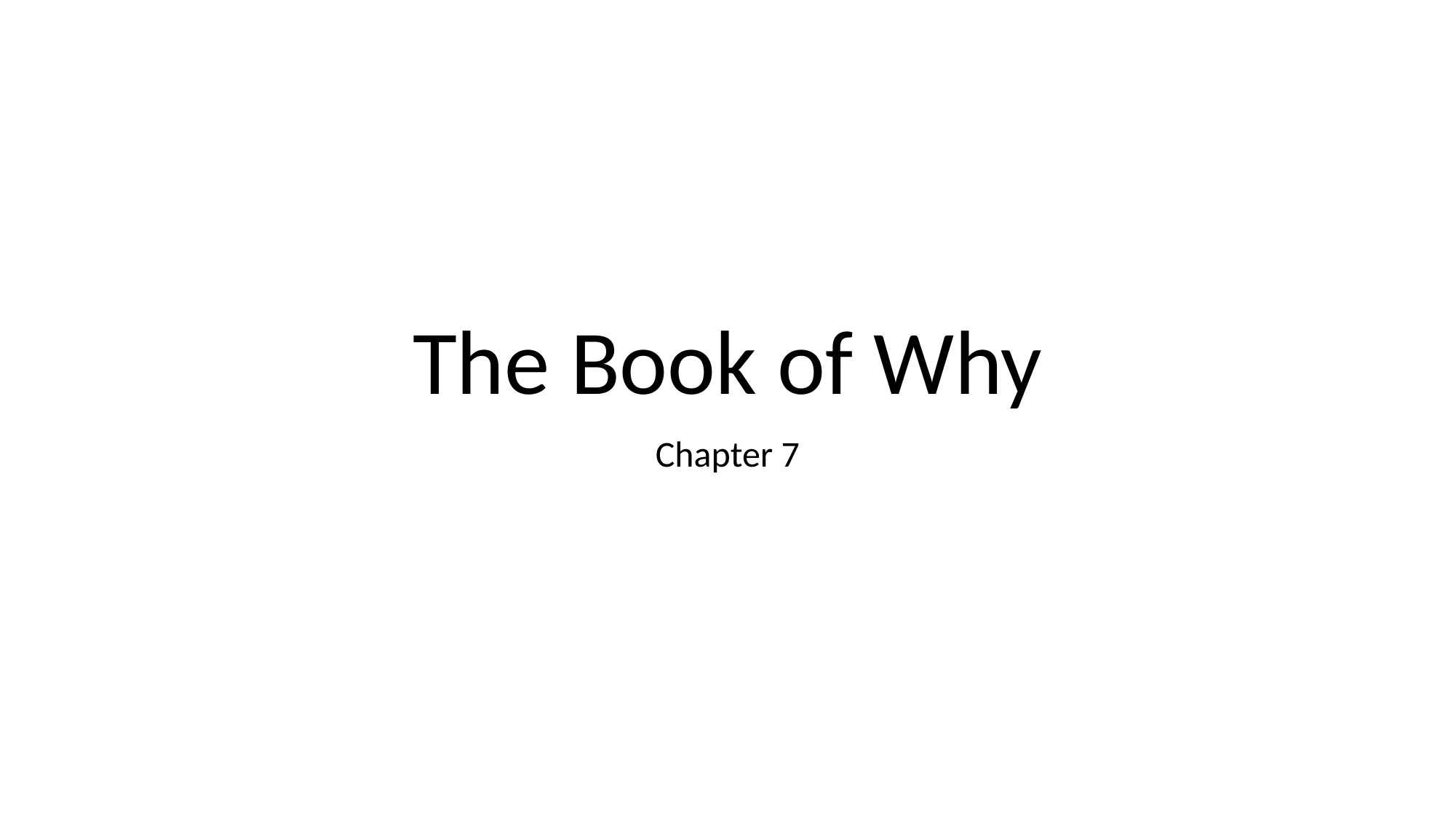

# The Book of Why
Chapter 7